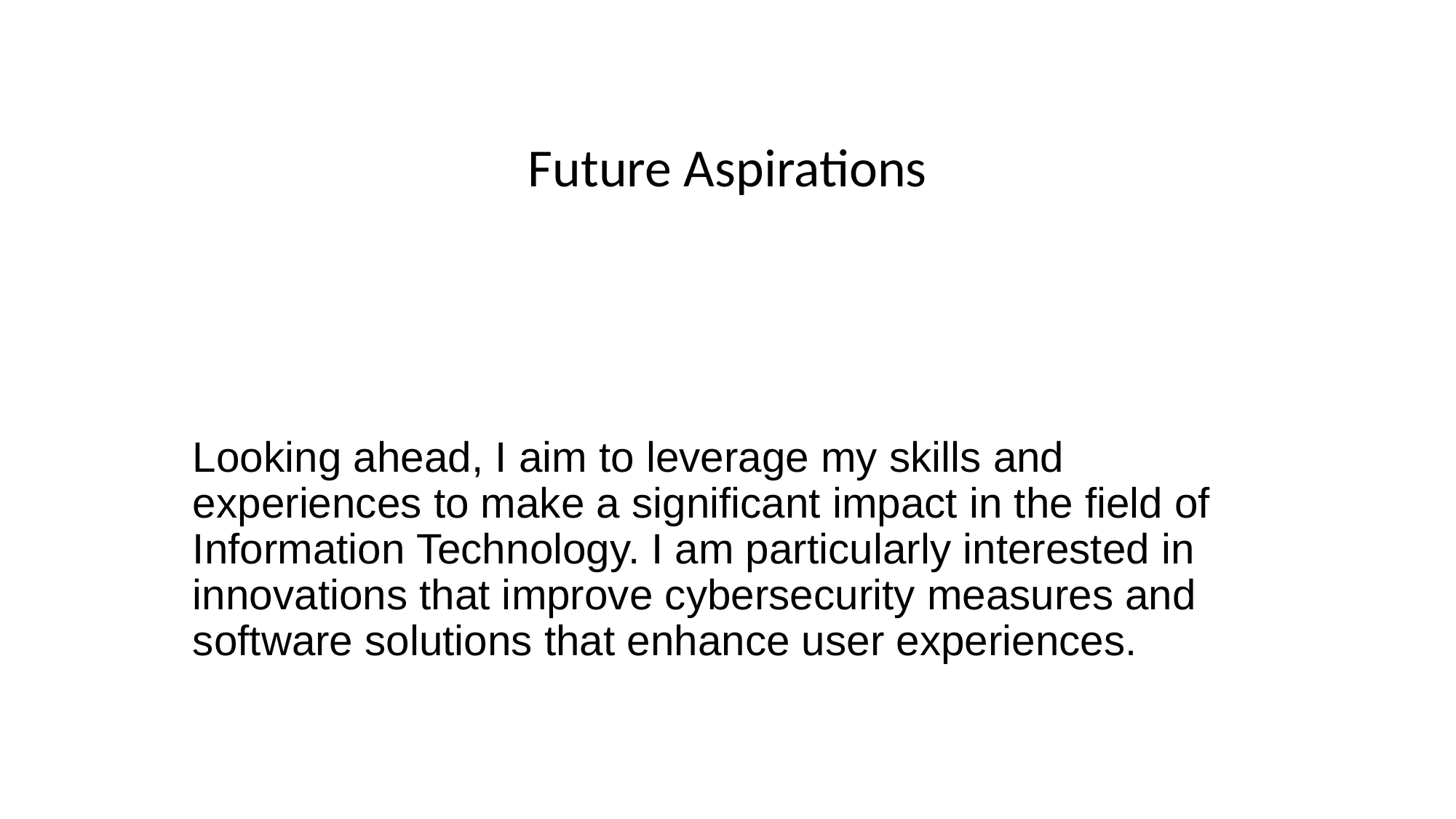

# Future Aspirations
Looking ahead, I aim to leverage my skills and experiences to make a significant impact in the field of Information Technology. I am particularly interested in innovations that improve cybersecurity measures and software solutions that enhance user experiences.